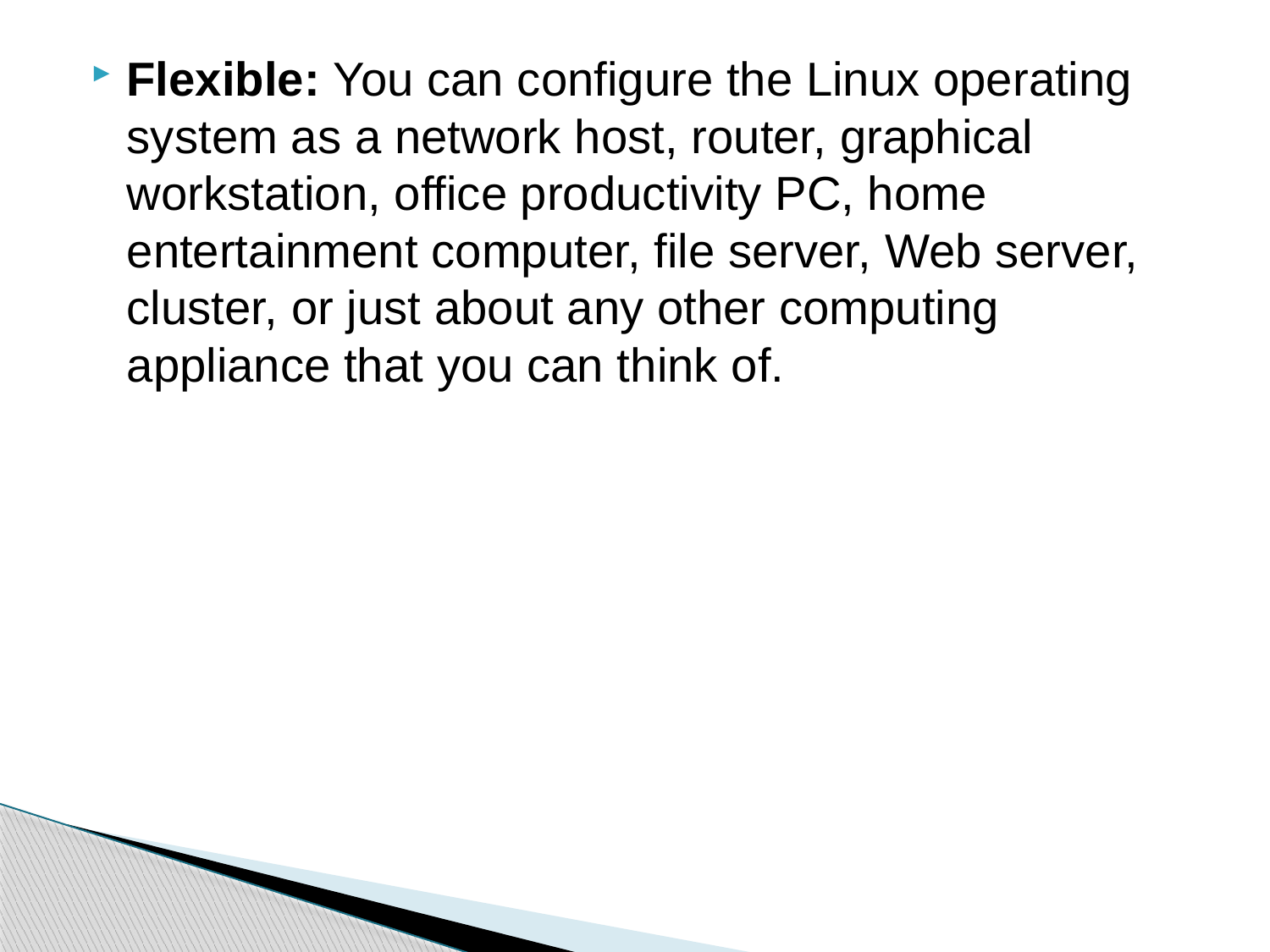

Flexible: You can configure the Linux operating system as a network host, router, graphical workstation, office productivity PC, home entertainment computer, file server, Web server, cluster, or just about any other computing appliance that you can think of.